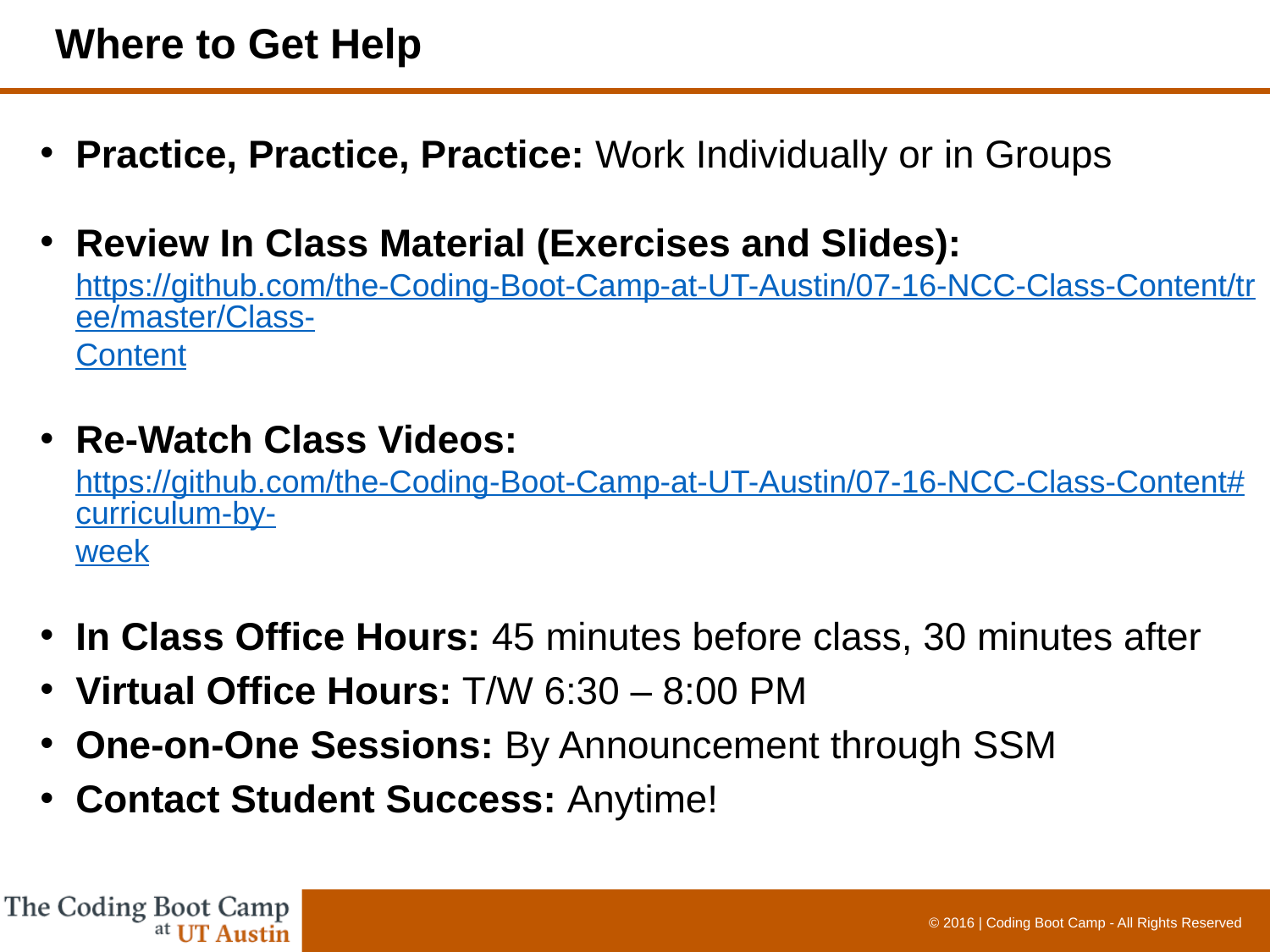

# Where to Get Help
Practice, Practice, Practice: Work Individually or in Groups

Review In Class Material (Exercises and Slides):
https://github.com/the-Coding-Boot-Camp-at-UT-Austin/07-16-NCC-Class-Content/tree/master/Class-Content

Re-Watch Class Videos:
https://github.com/the-Coding-Boot-Camp-at-UT-Austin/07-16-NCC-Class-Content#curriculum-by-week

In Class Office Hours: 45 minutes before class, 30 minutes after
Virtual Office Hours: T/W 6:30 – 8:00 PM
One-on-One Sessions: By Announcement through SSM
Contact Student Success: Anytime!